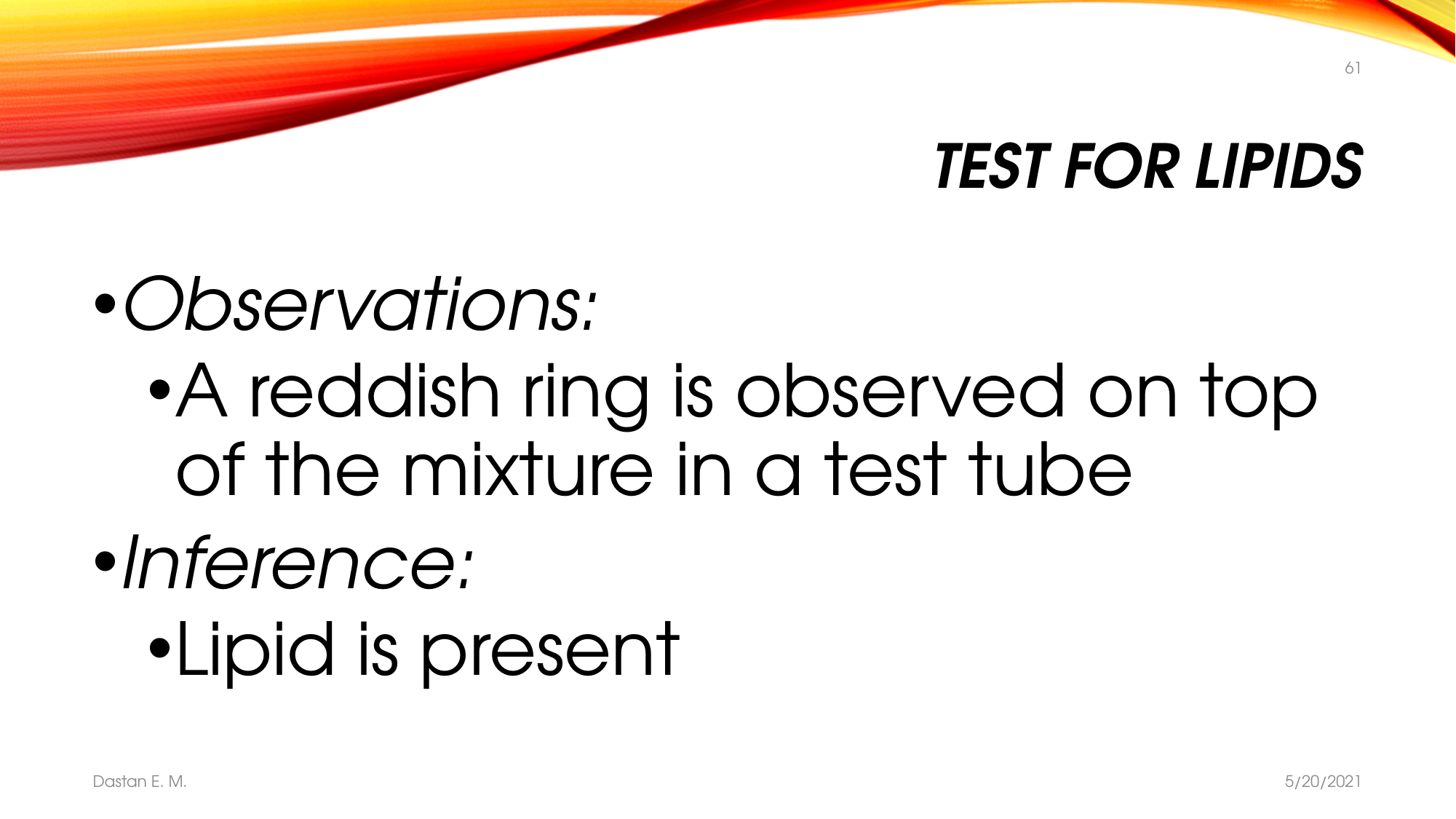

61
# Test for Lipids
Observations:
A reddish ring is observed on top of the mixture in a test tube
Inference:
Lipid is present
Dastan E. M.
5/20/2021